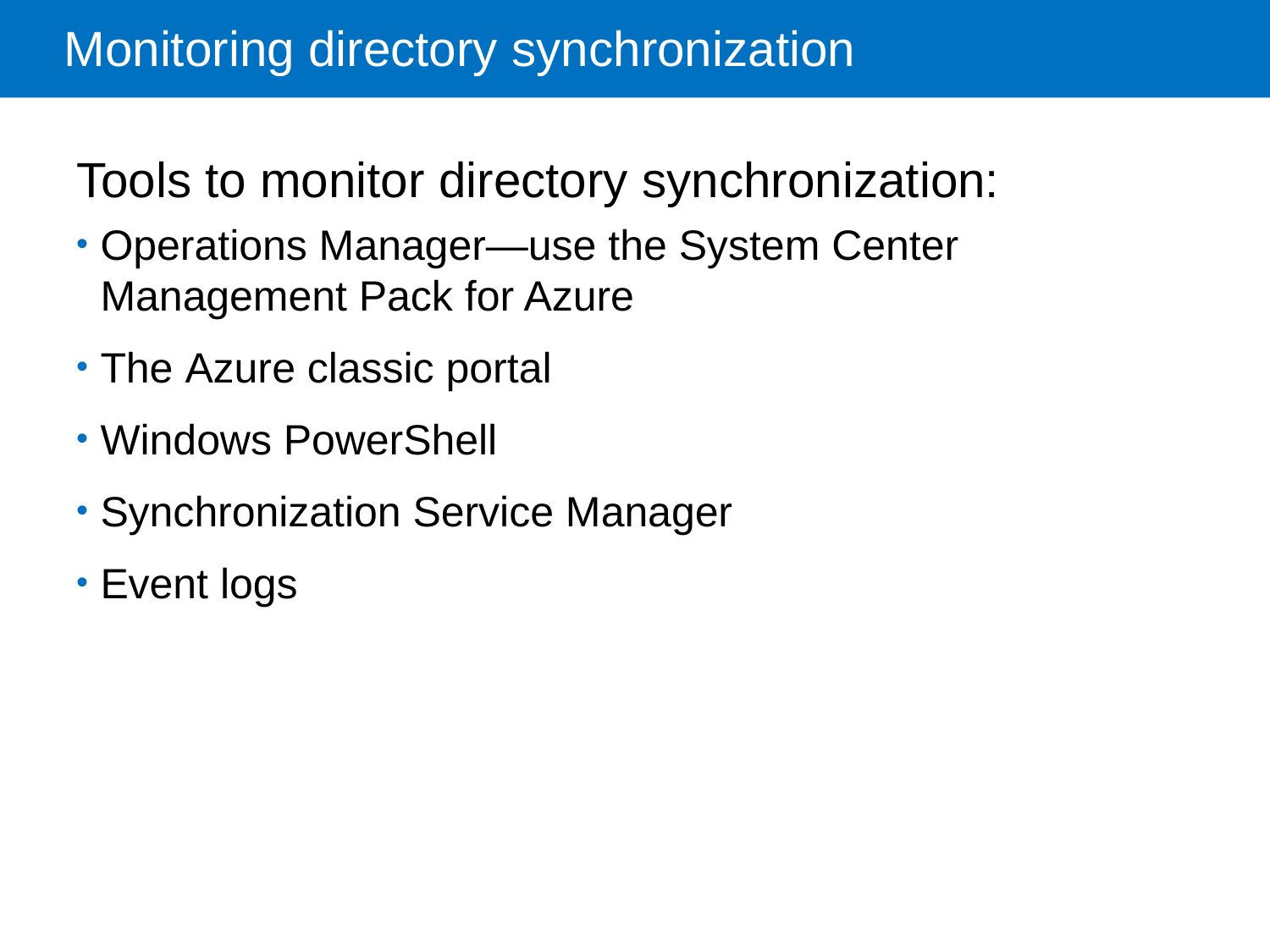

# Monitoring directory synchronization
Tools to monitor directory synchronization:
Operations Manager—use the System Center Management Pack for Azure
The Azure classic portal
Windows PowerShell
Synchronization Service Manager
Event logs